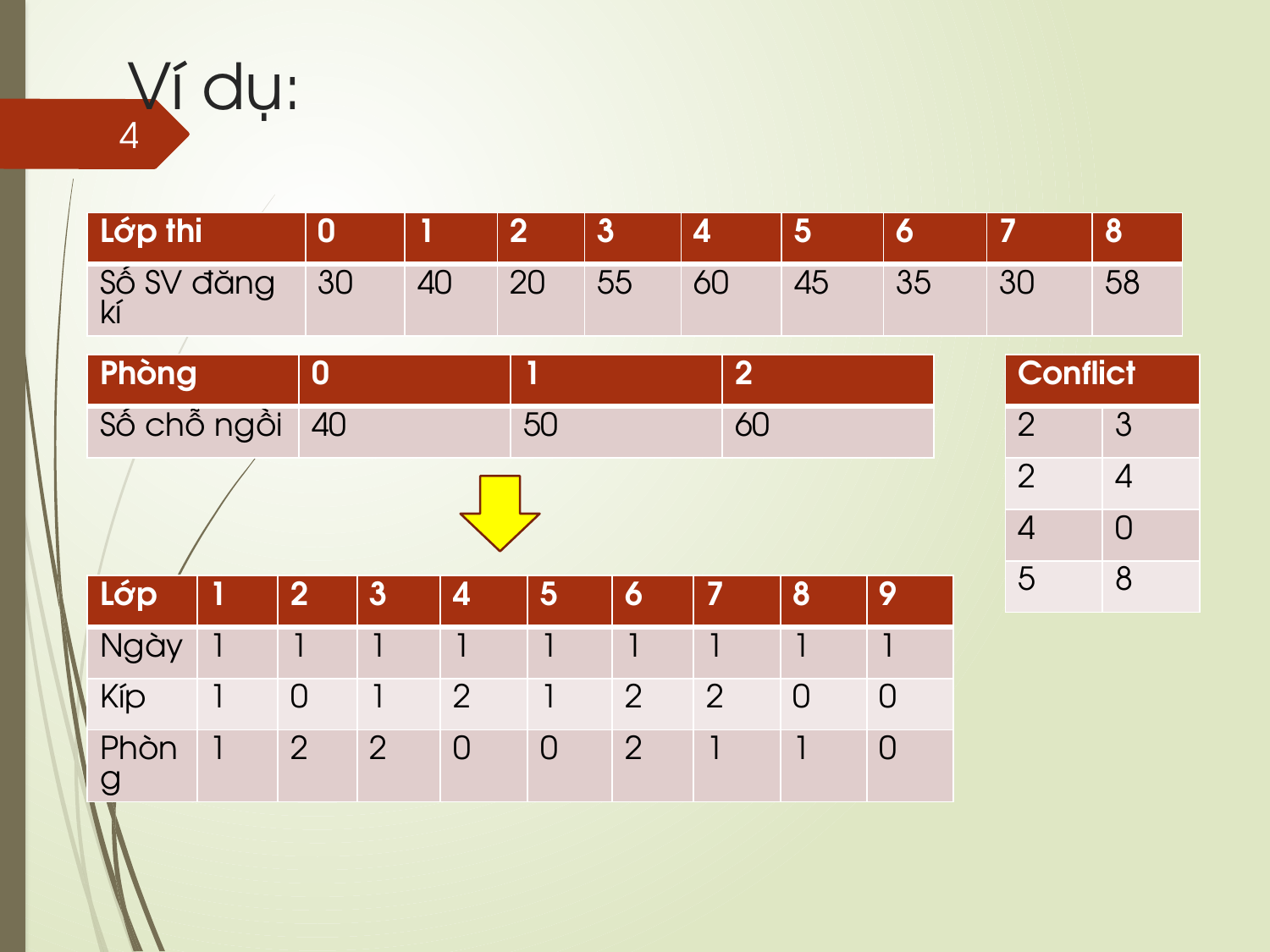

# Ví dụ:
4
| Lớp thi | 0 | 1 | 2 | 3 | 4 | 5 | 6 | 7 | 8 |
| --- | --- | --- | --- | --- | --- | --- | --- | --- | --- |
| Số SV đăng kí | 30 | 40 | 20 | 55 | 60 | 45 | 35 | 30 | 58 |
| Phòng | 0 | 1 | 2 |
| --- | --- | --- | --- |
| Số chỗ ngồi | 40 | 50 | 60 |
| Conflict |  |
| --- | --- |
| 2 | 3 |
| 2 | 4 |
| 4 | 0 |
| 5 | 8 |

| Lớp | 1 | 2 | 3 | 4 | 5 | 6 | 7 | 8 | 9 |
| --- | --- | --- | --- | --- | --- | --- | --- | --- | --- |
| Ngày | 1 | 1 | 1 | 1 | 1 | 1 | 1 | 1 | 1 |
| Kíp | 1 | 0 | 1 | 2 | 1 | 2 | 2 | 0 | 0 |
| Phòng | 1 | 2 | 2 | 0 | 0 | 2 | 1 | 1 | 0 |